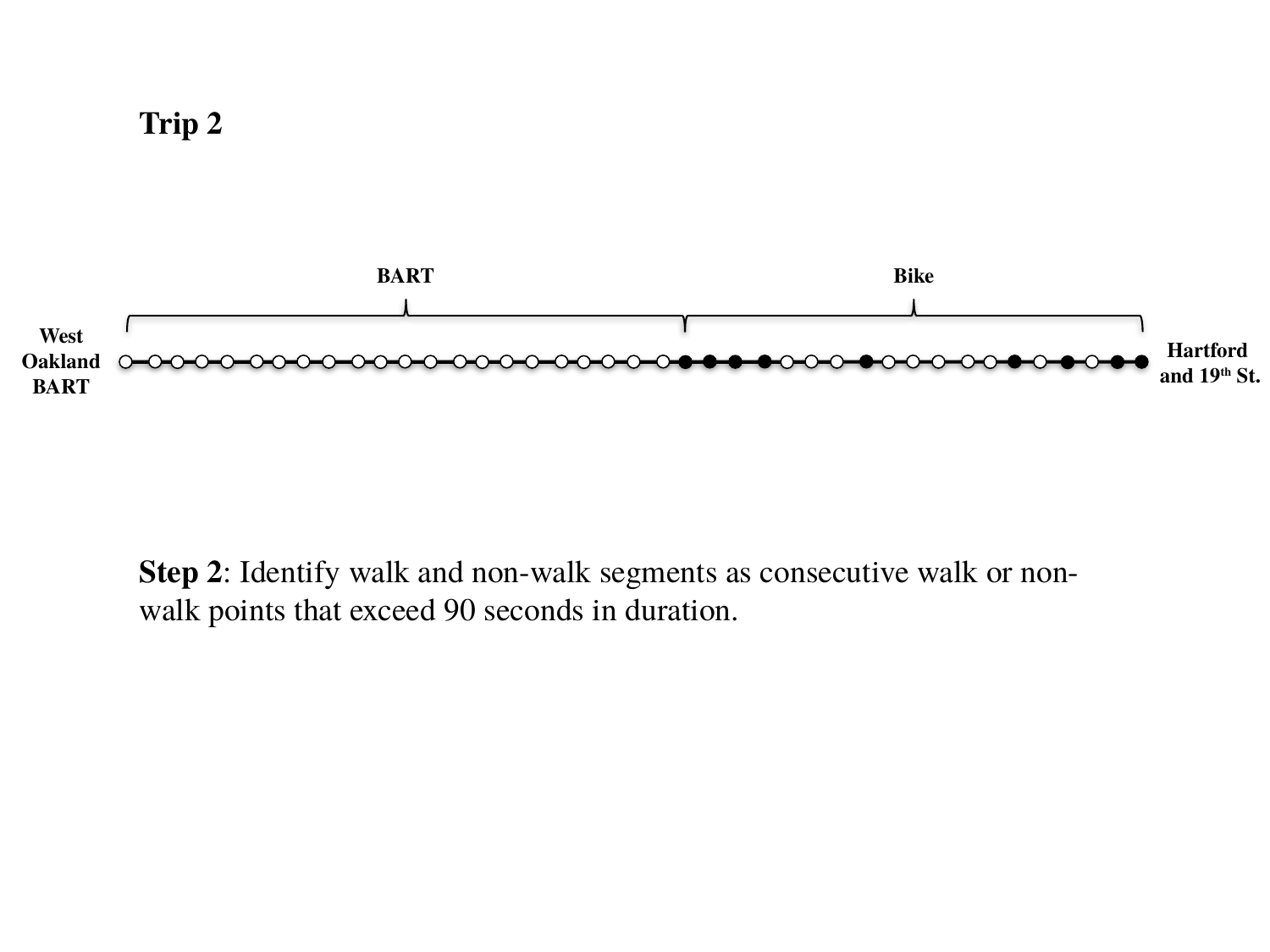

Trip 2
BART
Bike
West Oakland BART
Hartford
and 19th St.

Step 2: Identify walk and non-walk segments as consecutive walk or non-walk points that exceed 90 seconds in duration.